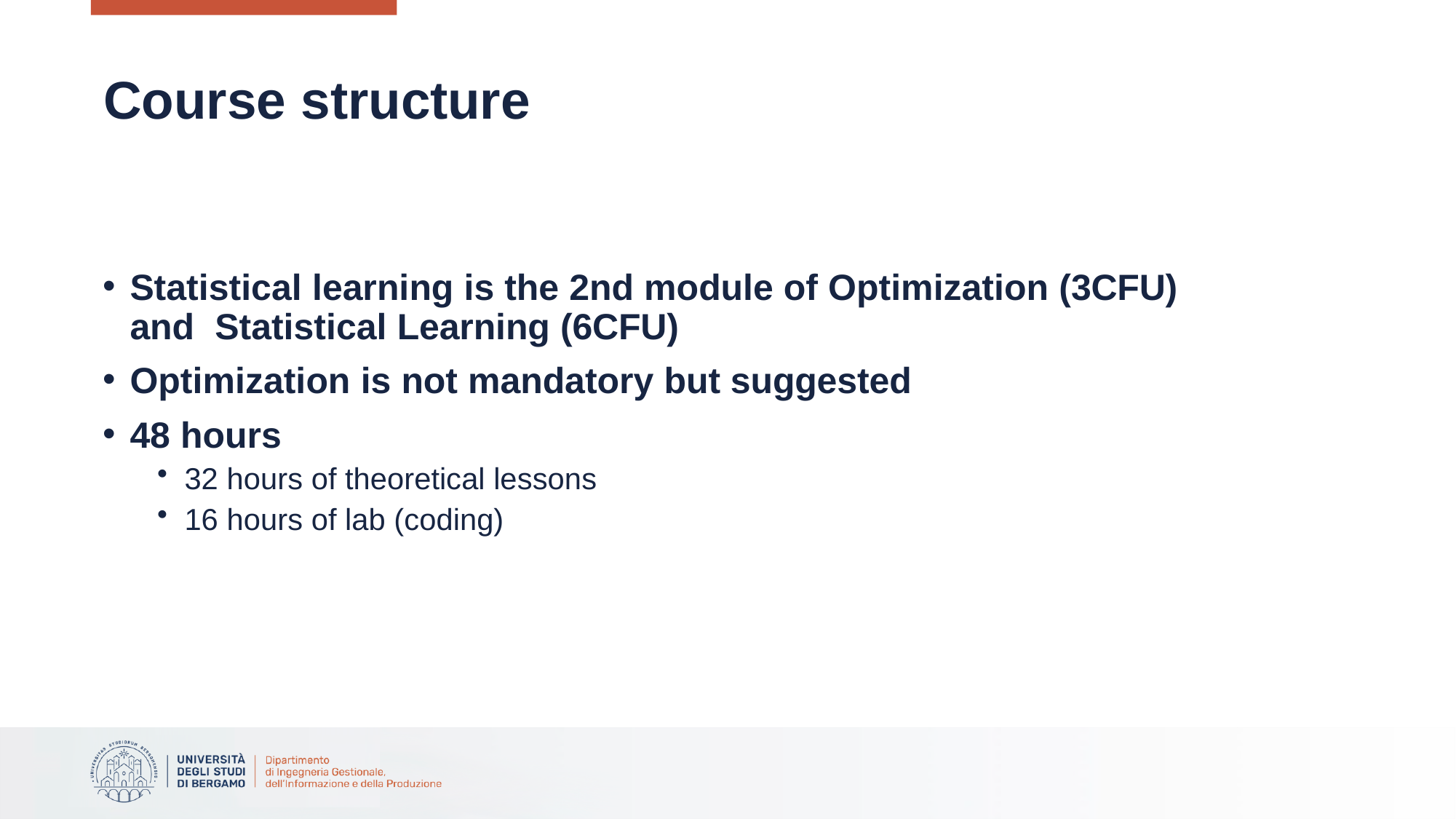

# Course structure
Statistical learning is the 2nd module of Optimization (3CFU) and  Statistical Learning (6CFU)
Optimization is not mandatory but suggested
48 hours
32 hours of theoretical lessons
16 hours of lab (coding)